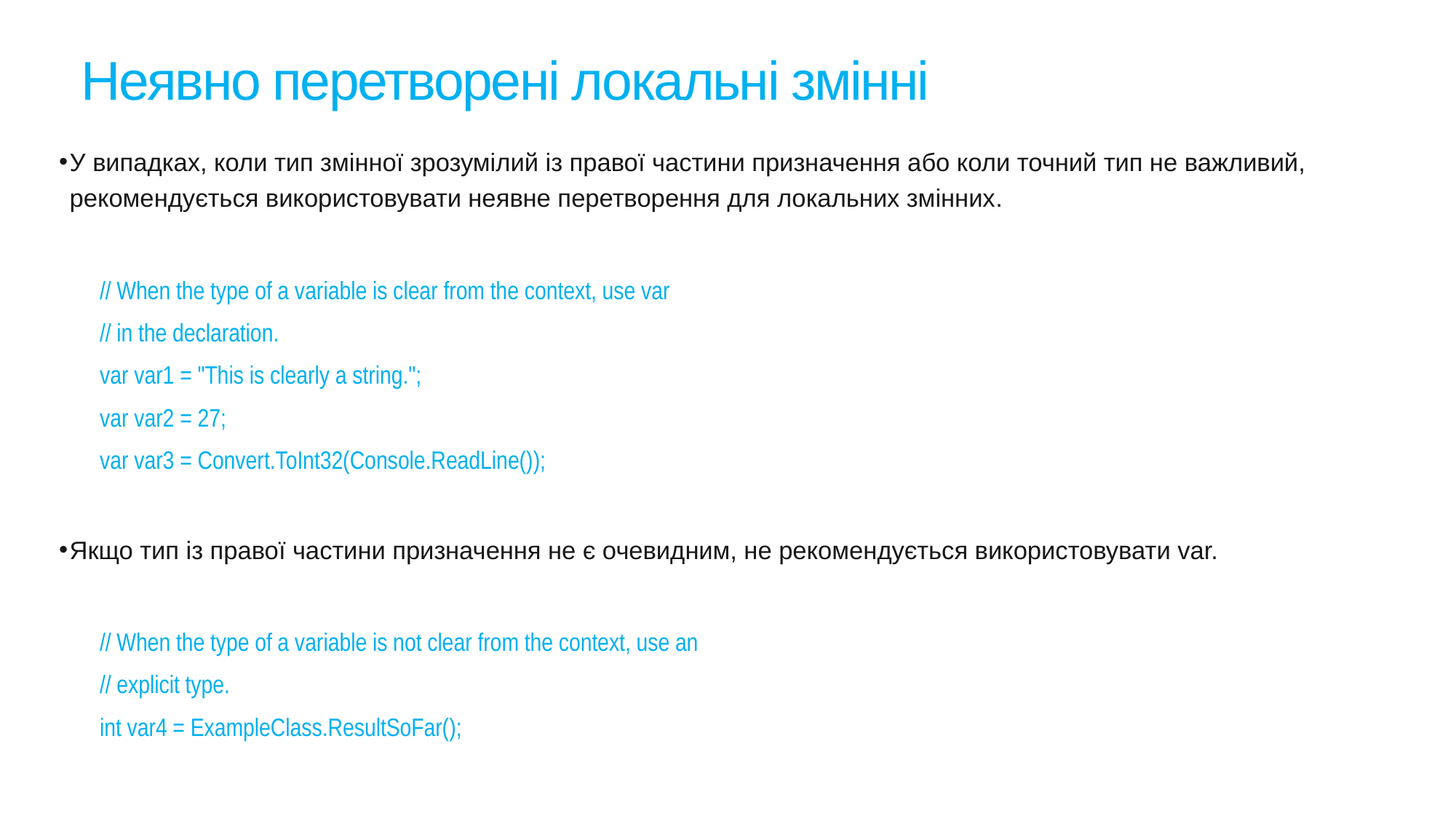

# Неявно перетворені локальні змінні
У випадках, коли тип змінної зрозумілий із правої частини призначення або коли точний тип не важливий, рекомендується використовувати неявне перетворення для локальних змінних.

// When the type of a variable is clear from the context, use var
// in the declaration.
var var1 = "This is clearly a string.";
var var2 = 27;
var var3 = Convert.ToInt32(Console.ReadLine());

Якщо тип із правої частини призначення не є очевидним, не рекомендується використовувати var.

// When the type of a variable is not clear from the context, use an
// explicit type.
int var4 = ExampleClass.ResultSoFar();